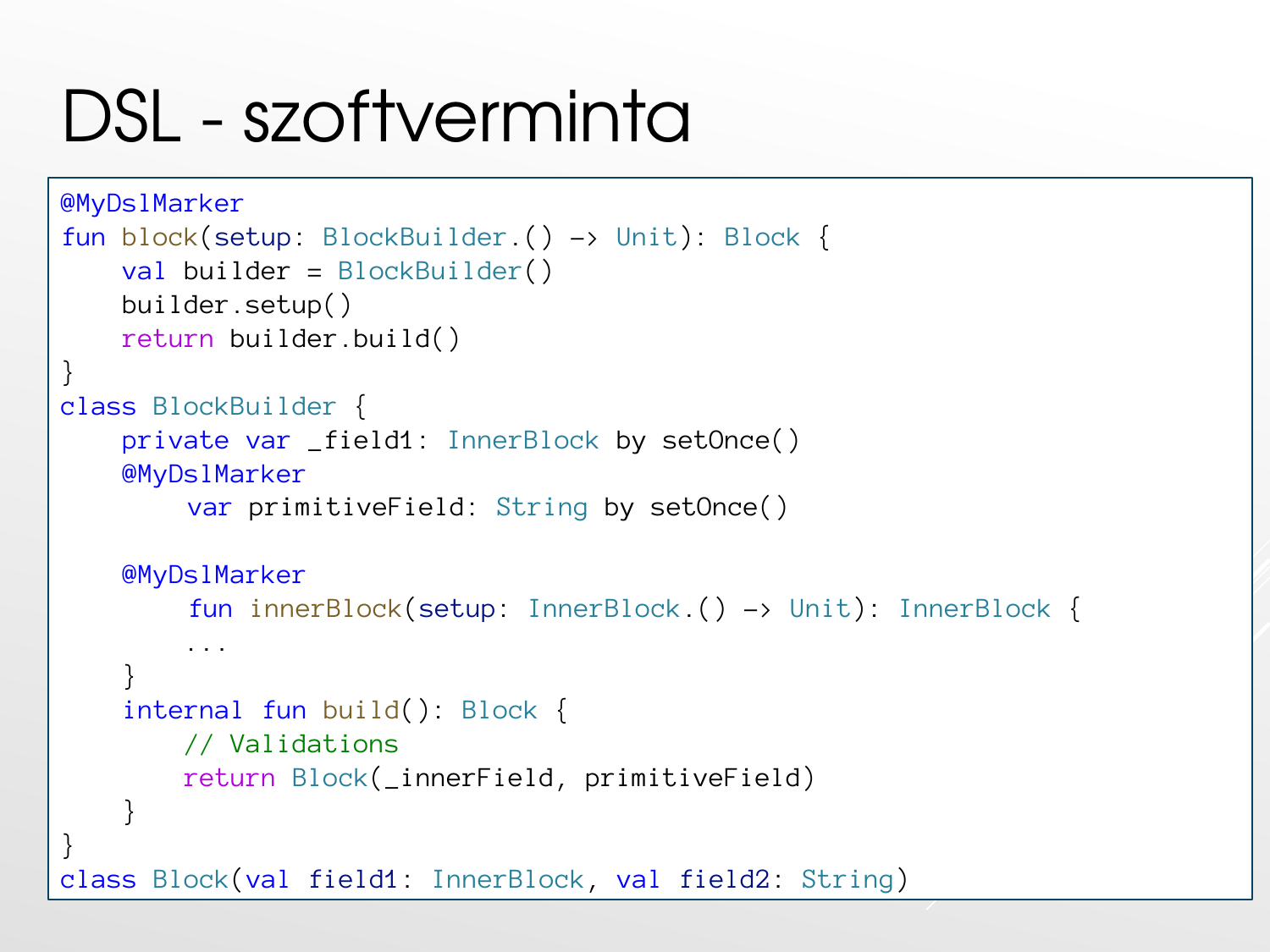

DSL - szoftverminta
@MyDslMarker
fun block(setup: BlockBuilder.() -> Unit): Block {
    val builder = BlockBuilder()
    builder.setup()
    return builder.build()
}
class BlockBuilder {
    private var _field1: InnerBlock by setOnce()
    @MyDslMarker
	var primitiveField: String by setOnce()

    @MyDslMarker
	fun innerBlock(setup: InnerBlock.() -> Unit): InnerBlock {
        ...
    }
    internal fun build(): Block {
        // Validations
        return Block(_innerField, primitiveField)
    }
}
class Block(val field1: InnerBlock, val field2: String)